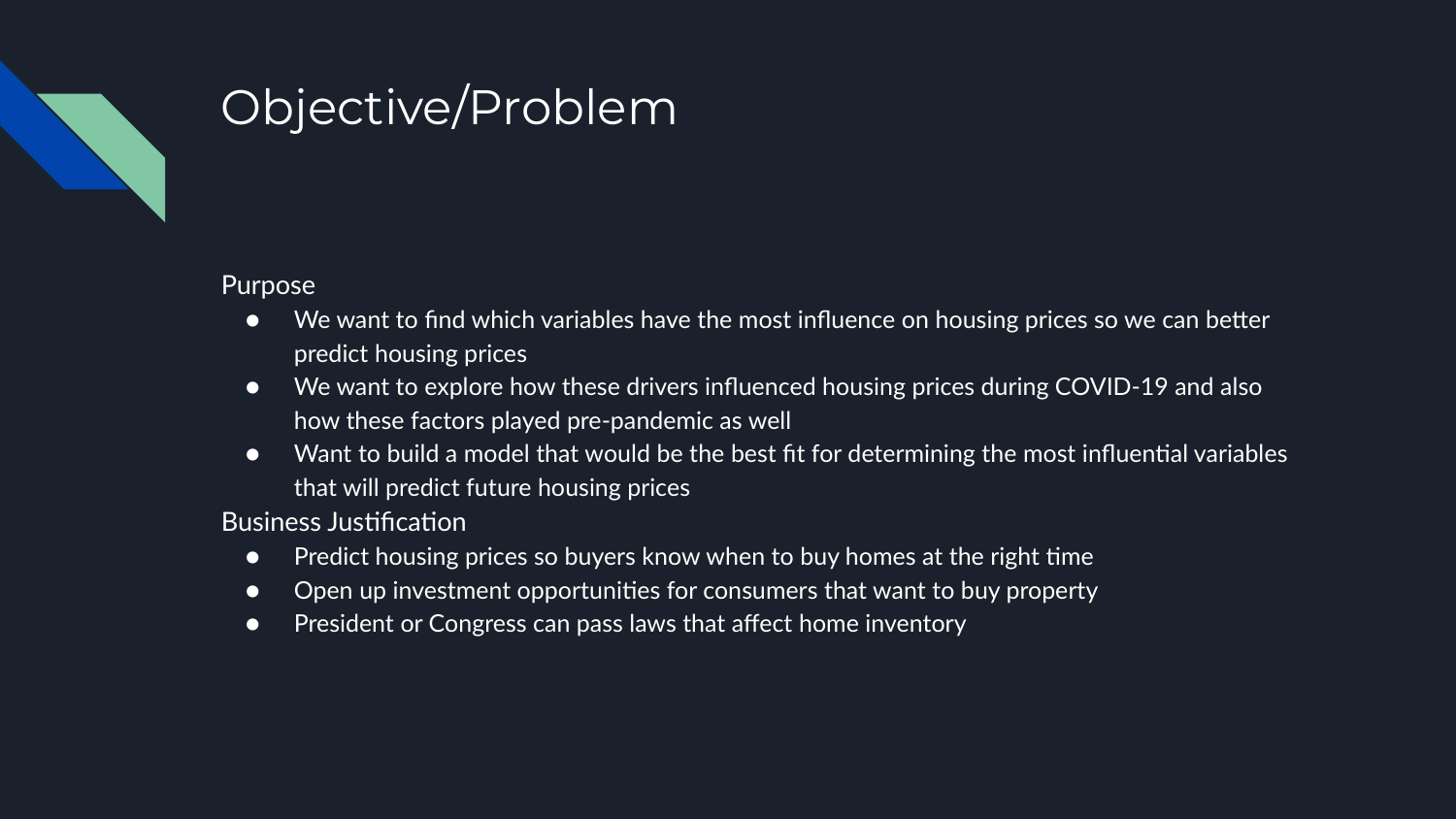

# Objective/Problem
Purpose
We want to find which variables have the most influence on housing prices so we can better predict housing prices
We want to explore how these drivers influenced housing prices during COVID-19 and also how these factors played pre-pandemic as well
Want to build a model that would be the best fit for determining the most influential variables that will predict future housing prices
Business Justification
Predict housing prices so buyers know when to buy homes at the right time
Open up investment opportunities for consumers that want to buy property
President or Congress can pass laws that affect home inventory